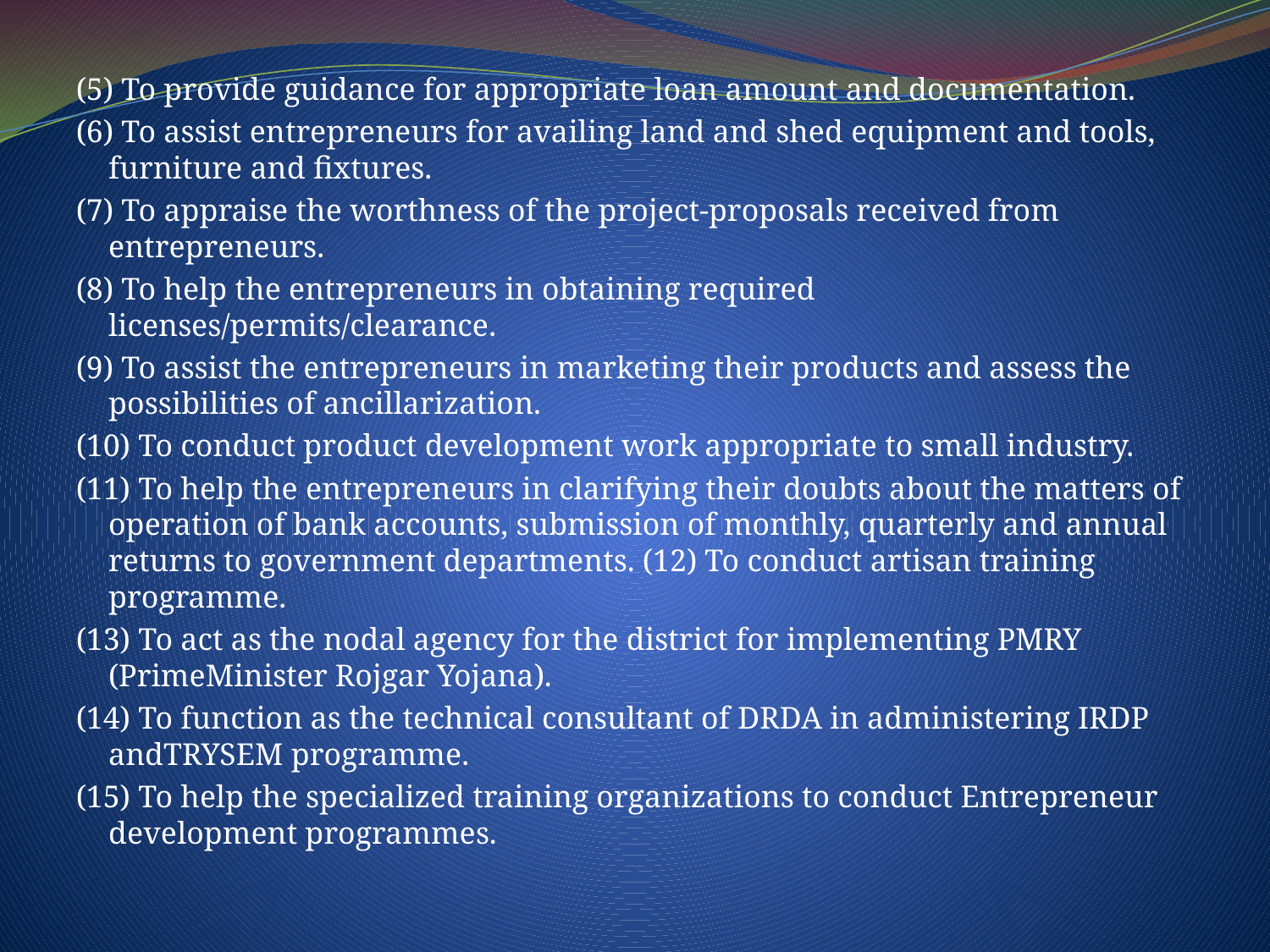

(5) To provide guidance for appropriate loan amount and documentation.
(6) To assist entrepreneurs for availing land and shed equipment and tools, furniture and fixtures.
(7) To appraise the worthness of the project-proposals received from entrepreneurs.
(8) To help the entrepreneurs in obtaining required licenses/permits/clearance.
(9) To assist the entrepreneurs in marketing their products and assess the possibilities of ancillarization.
(10) To conduct product development work appropriate to small industry.
(11) To help the entrepreneurs in clarifying their doubts about the matters of operation of bank accounts, submission of monthly, quarterly and annual returns to government departments. (12) To conduct artisan training programme.
(13) To act as the nodal agency for the district for implementing PMRY (PrimeMinister Rojgar Yojana).
(14) To function as the technical consultant of DRDA in administering IRDP andTRYSEM programme.
(15) To help the specialized training organizations to conduct Entrepreneur development programmes.